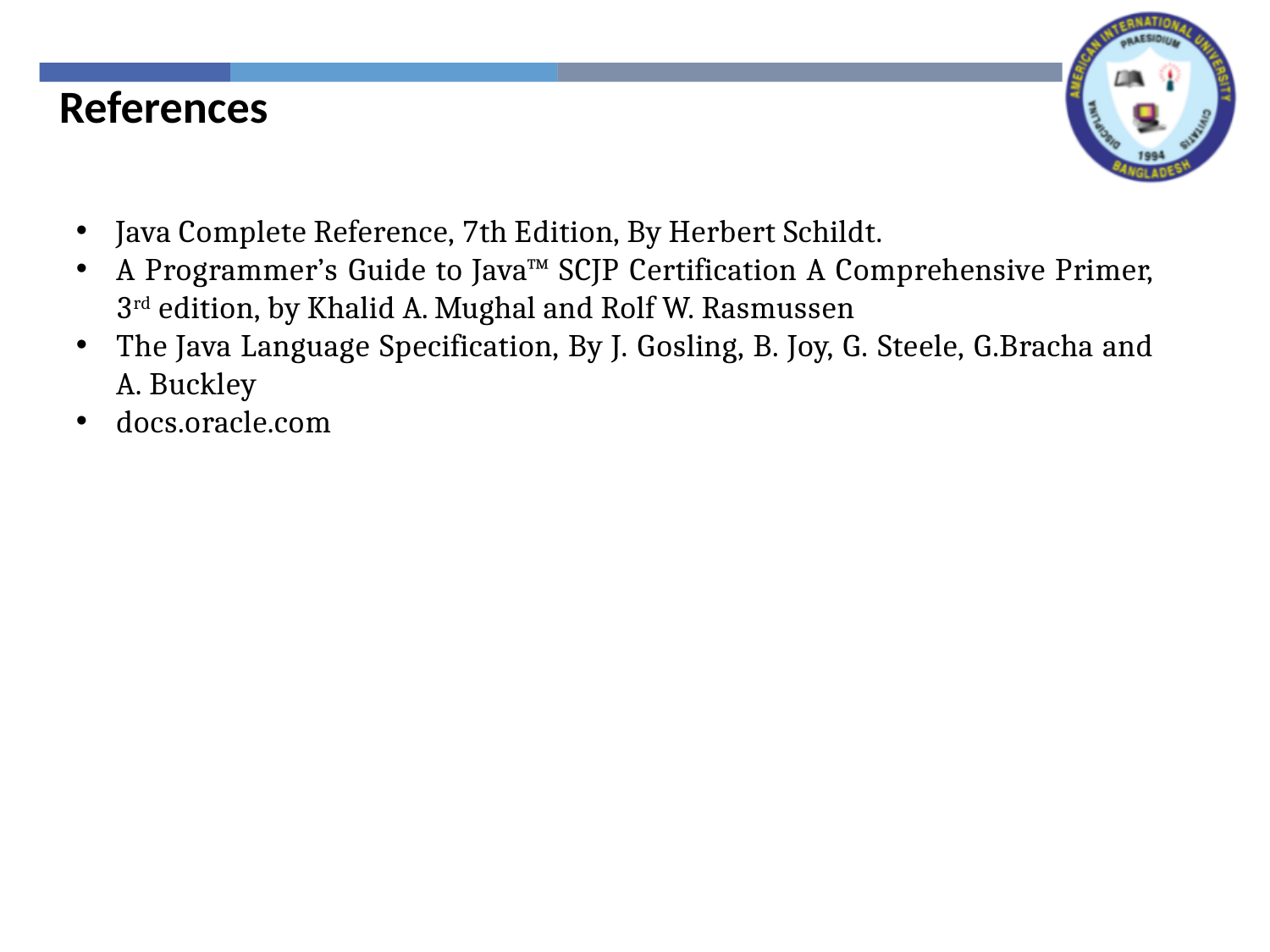

References
Java Complete Reference, 7th Edition, By Herbert Schildt.
A Programmer’s Guide to Java™ SCJP Certification A Comprehensive Primer, 3rd edition, by Khalid A. Mughal and Rolf W. Rasmussen
The Java Language Specification, By J. Gosling, B. Joy, G. Steele, G.Bracha and A. Buckley
docs.oracle.com